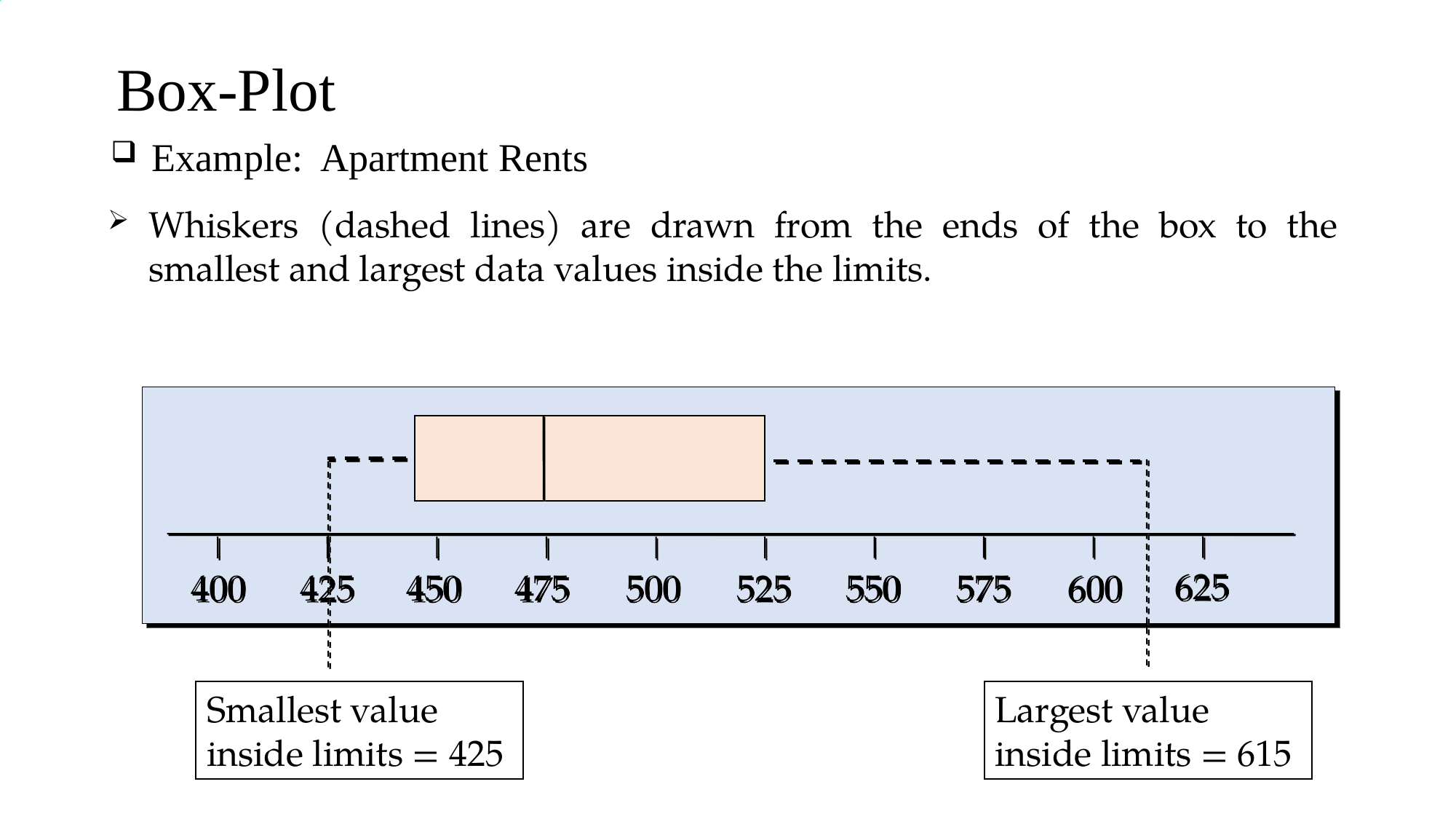

# Box-Plot
Example:  Apartment Rents
Whiskers (dashed lines) are drawn from the ends of the box to the smallest and largest data values inside the limits.

625
450
400
500
525
550
575
600
425
475
Smallest value
inside limits = 425
Largest value
inside limits = 615